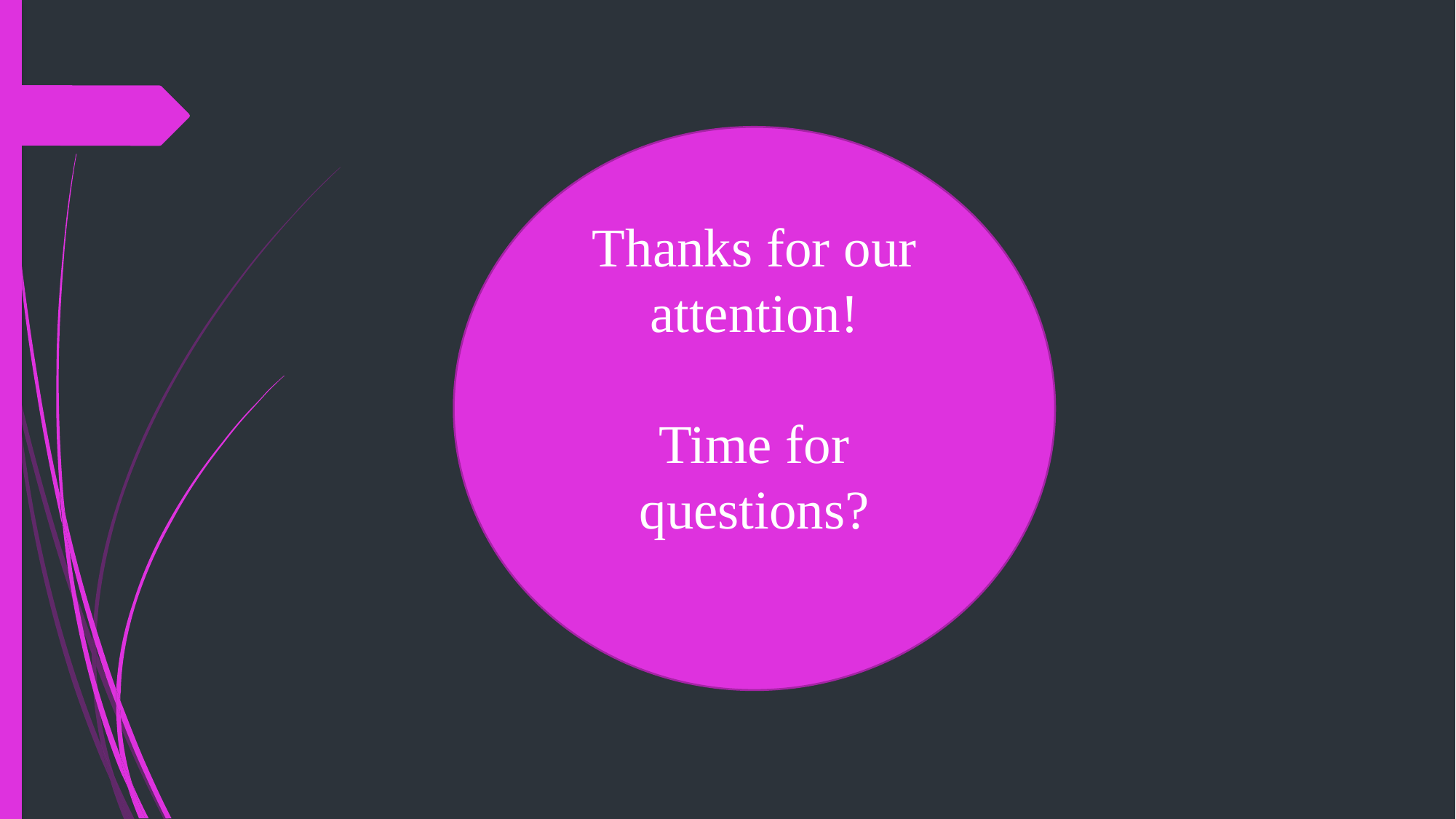

Thanks for our attention!

Time for questions?